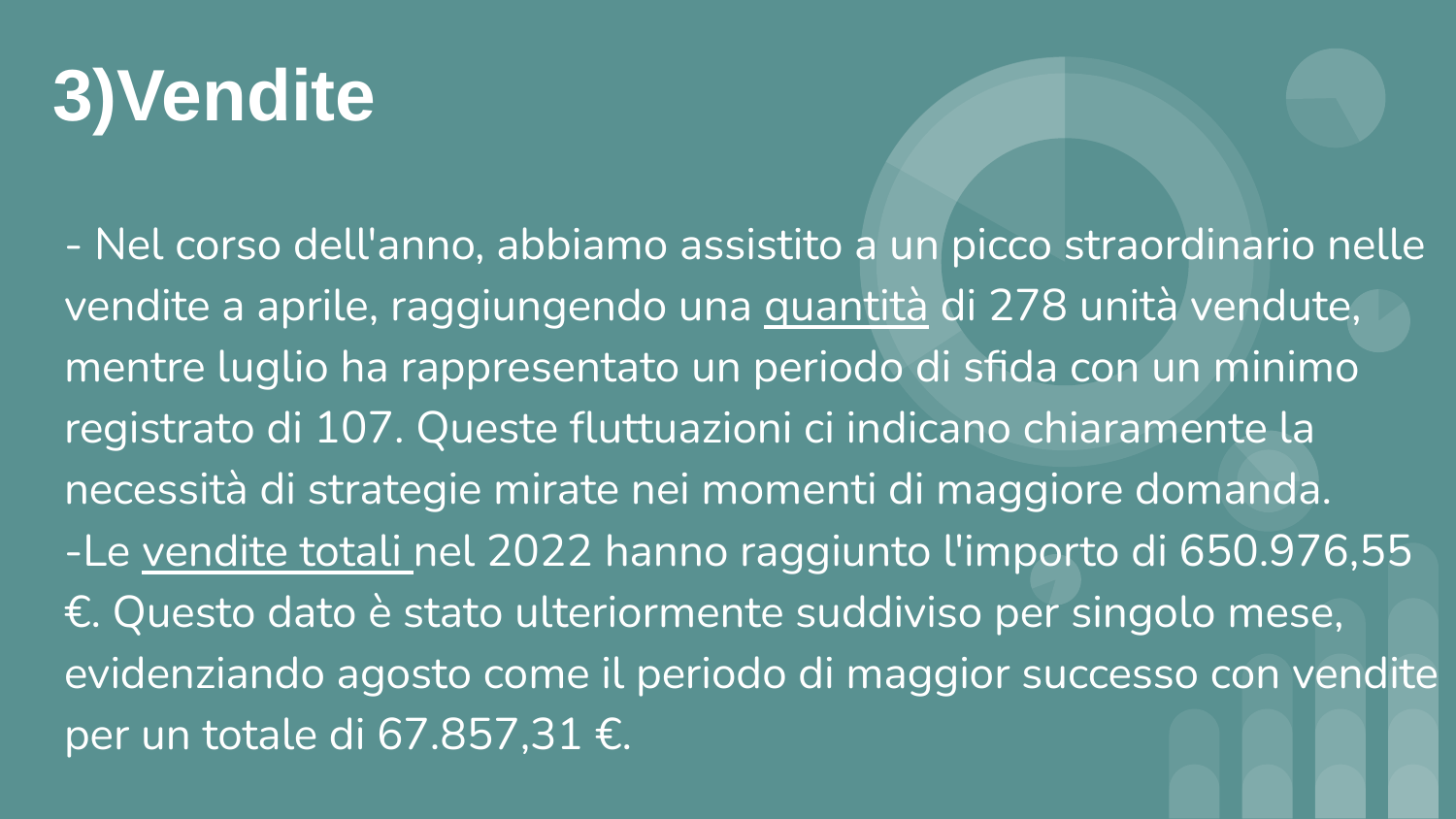

# 3)Vendite
- Nel corso dell'anno, abbiamo assistito a un picco straordinario nelle vendite a aprile, raggiungendo una quantità di 278 unità vendute, mentre luglio ha rappresentato un periodo di sfida con un minimo registrato di 107. Queste fluttuazioni ci indicano chiaramente la necessità di strategie mirate nei momenti di maggiore domanda.
-Le vendite totali nel 2022 hanno raggiunto l'importo di 650.976,55 €. Questo dato è stato ulteriormente suddiviso per singolo mese, evidenziando agosto come il periodo di maggior successo con vendite per un totale di 67.857,31 €.